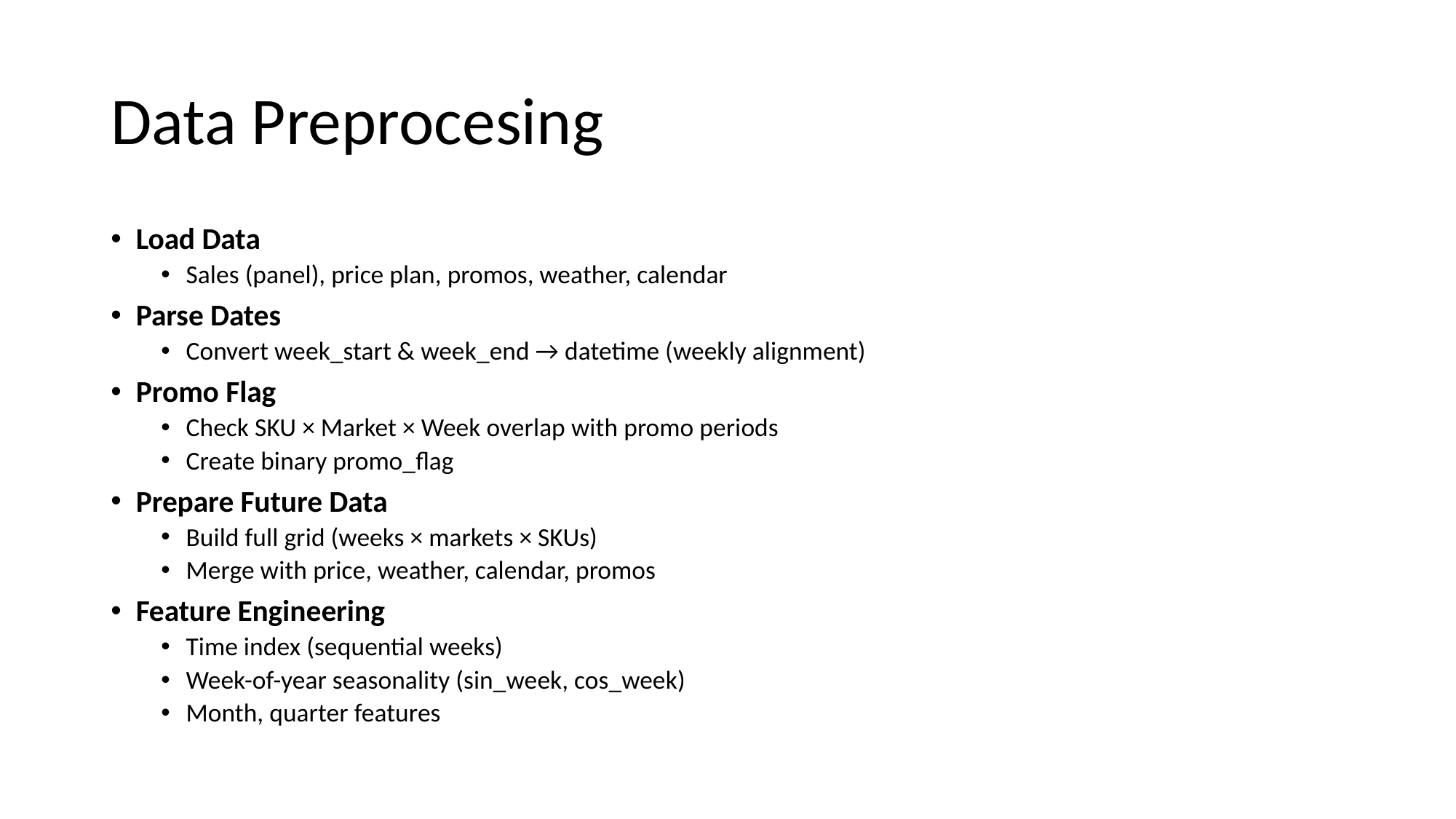

# Data Preprocesing
Load Data
Sales (panel), price plan, promos, weather, calendar
Parse Dates
Convert week_start & week_end → datetime (weekly alignment)
Promo Flag
Check SKU × Market × Week overlap with promo periods
Create binary promo_flag
Prepare Future Data
Build full grid (weeks × markets × SKUs)
Merge with price, weather, calendar, promos
Feature Engineering
Time index (sequential weeks)
Week-of-year seasonality (sin_week, cos_week)
Month, quarter features